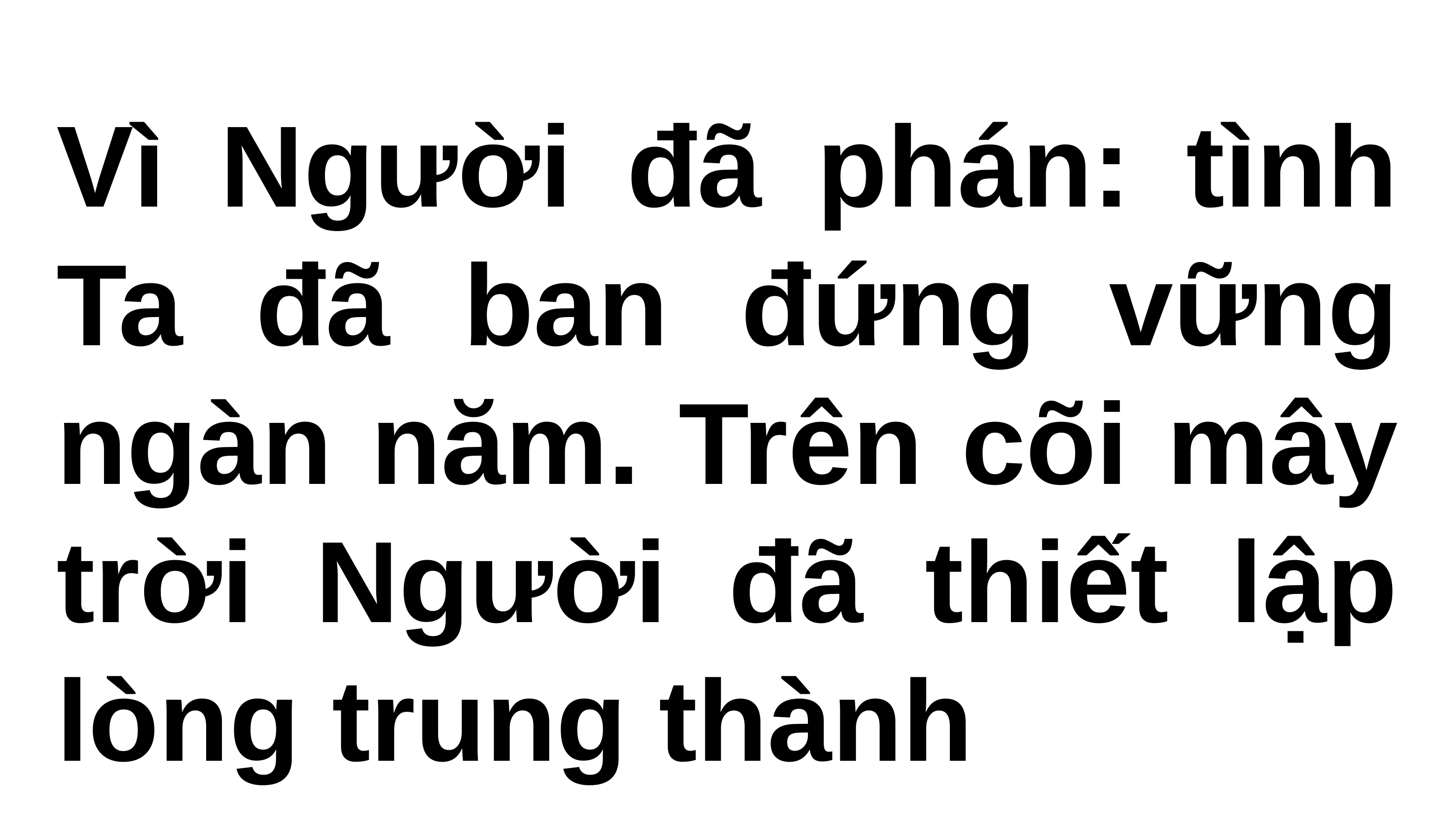

Vì Người đã phán: tình Ta đã ban đứng vững ngàn năm. Trên cõi mây trời Người đã thiết lập lòng trung thành